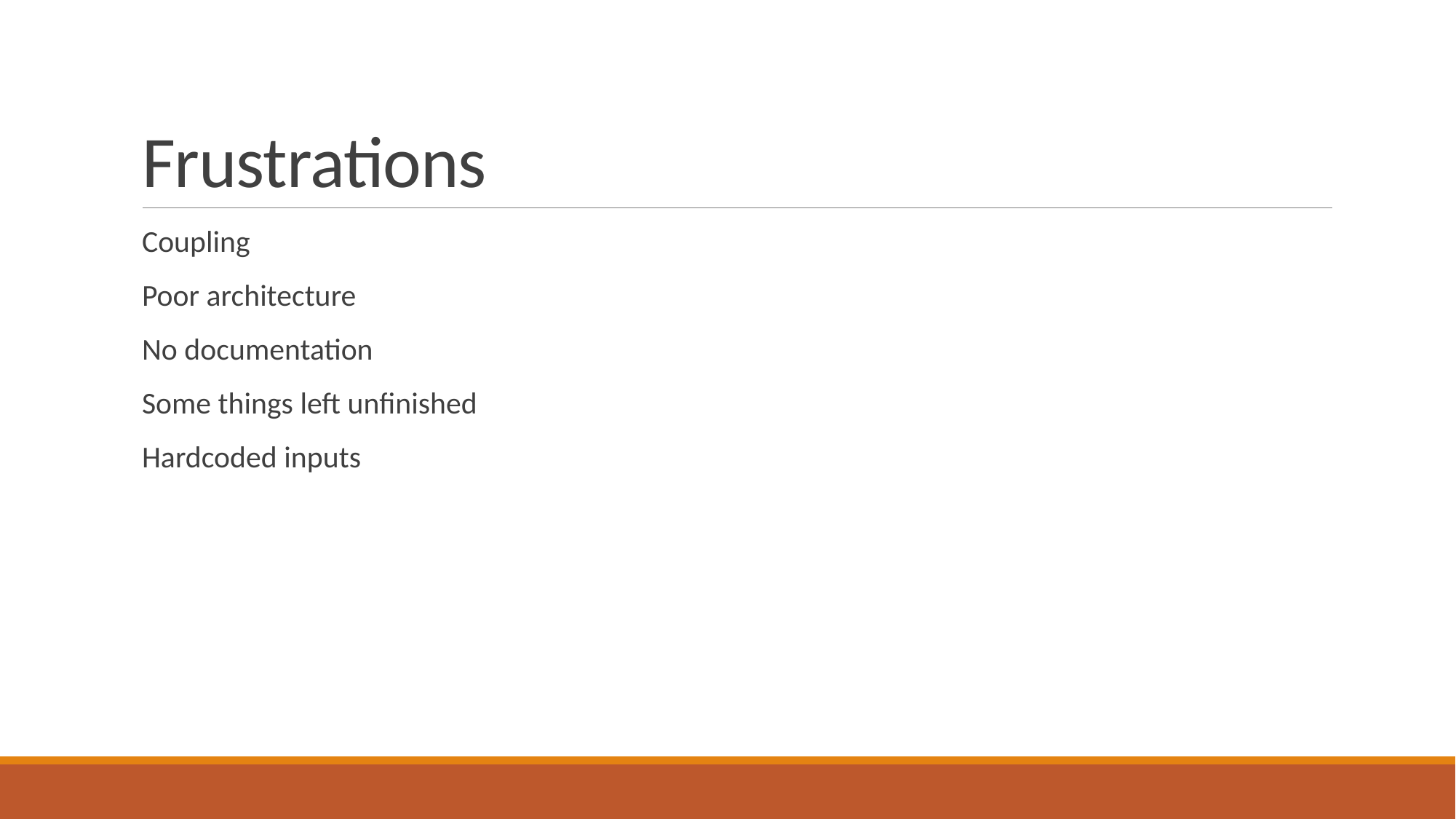

# Frustrations
Coupling
Poor architecture
No documentation
Some things left unfinished
Hardcoded inputs